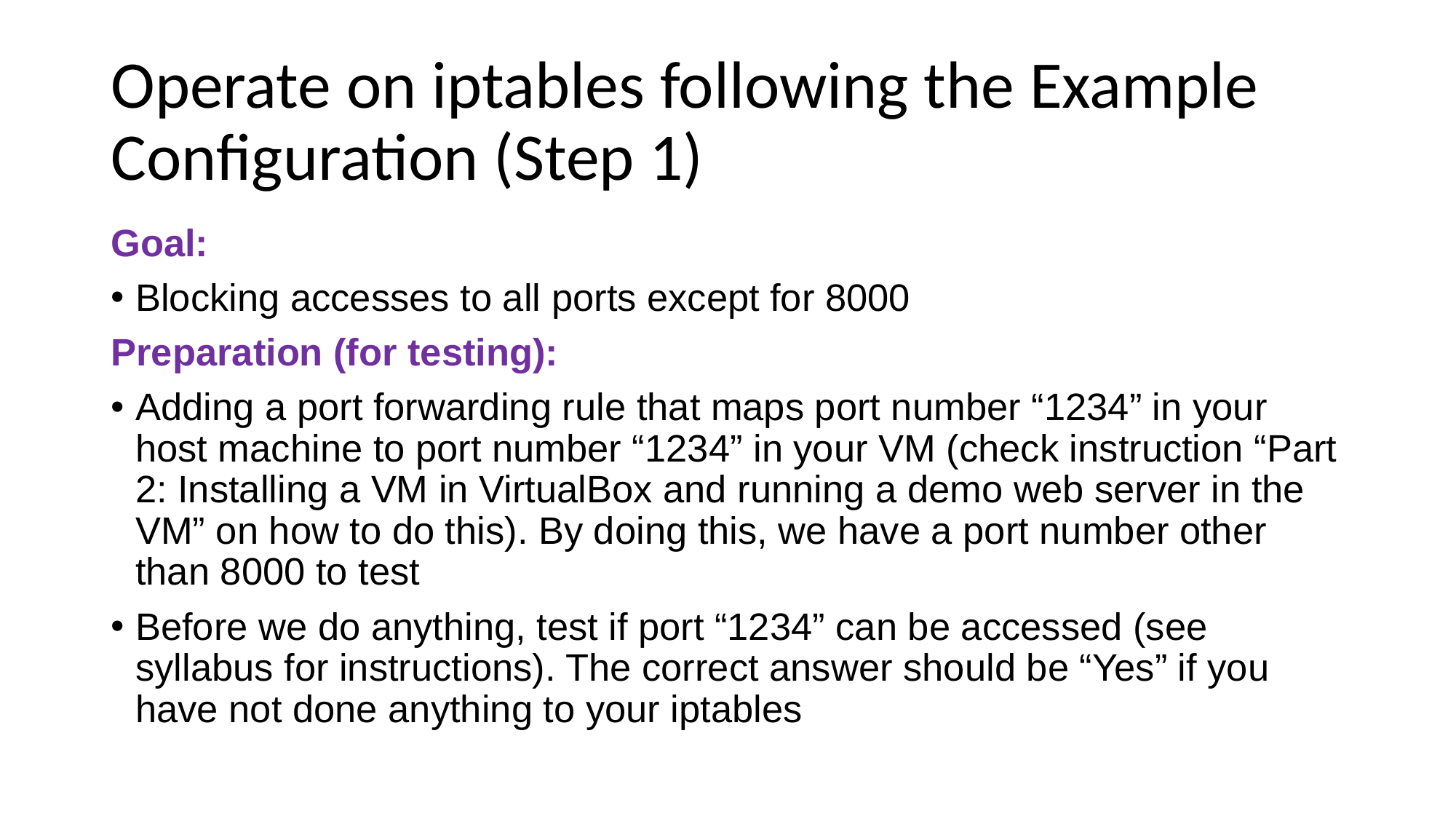

# Operate on iptables following the Example Configuration (Step 1)
Goal:
Blocking accesses to all ports except for 8000
Preparation (for testing):
Adding a port forwarding rule that maps port number “1234” in your host machine to port number “1234” in your VM (check instruction “Part 2: Installing a VM in VirtualBox and running a demo web server in the VM” on how to do this). By doing this, we have a port number other than 8000 to test
Before we do anything, test if port “1234” can be accessed (see syllabus for instructions). The correct answer should be “Yes” if you have not done anything to your iptables